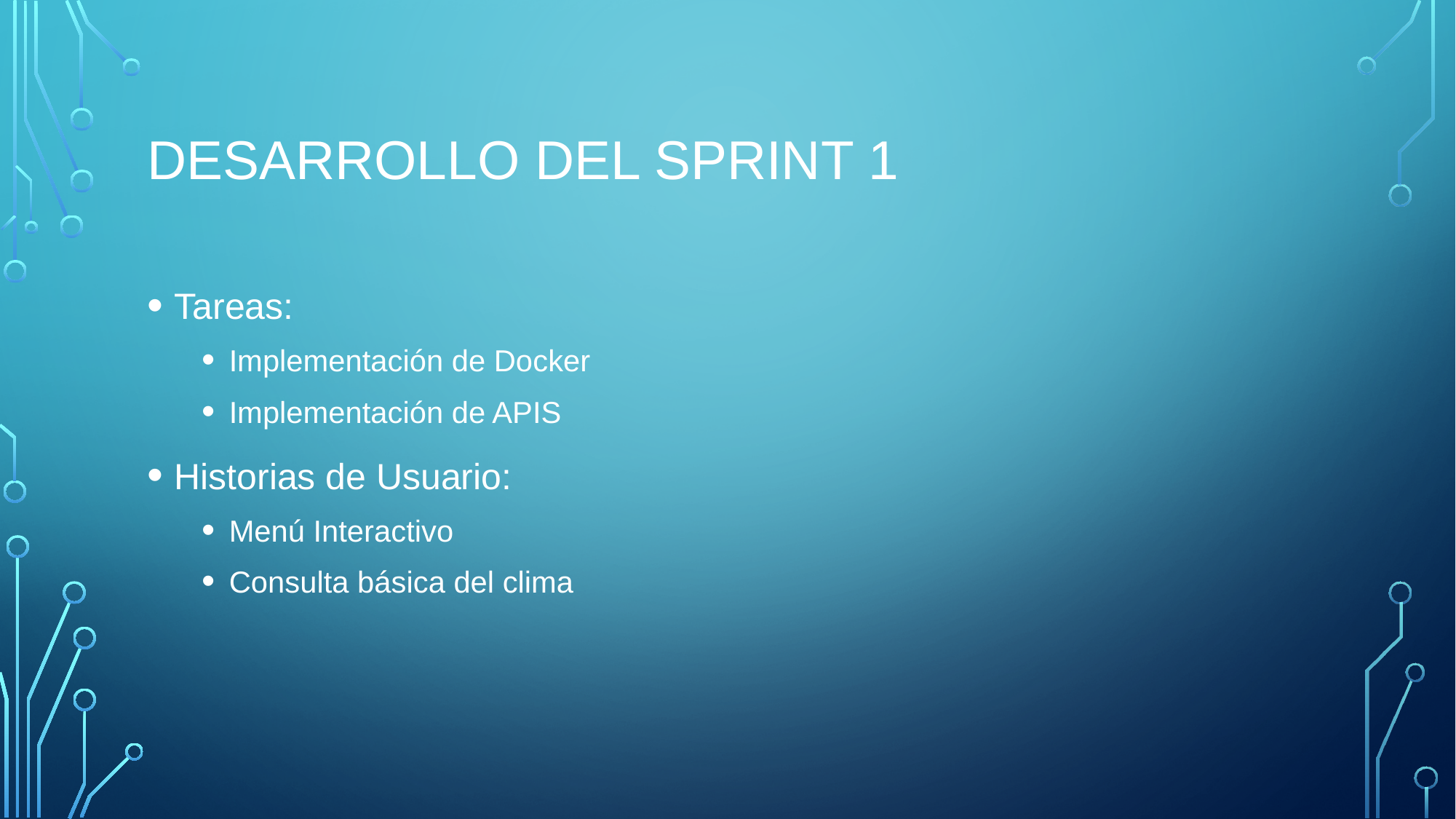

# Desarrollo del sprint 1
Tareas:
Implementación de Docker
Implementación de APIS
Historias de Usuario:
Menú Interactivo
Consulta básica del clima